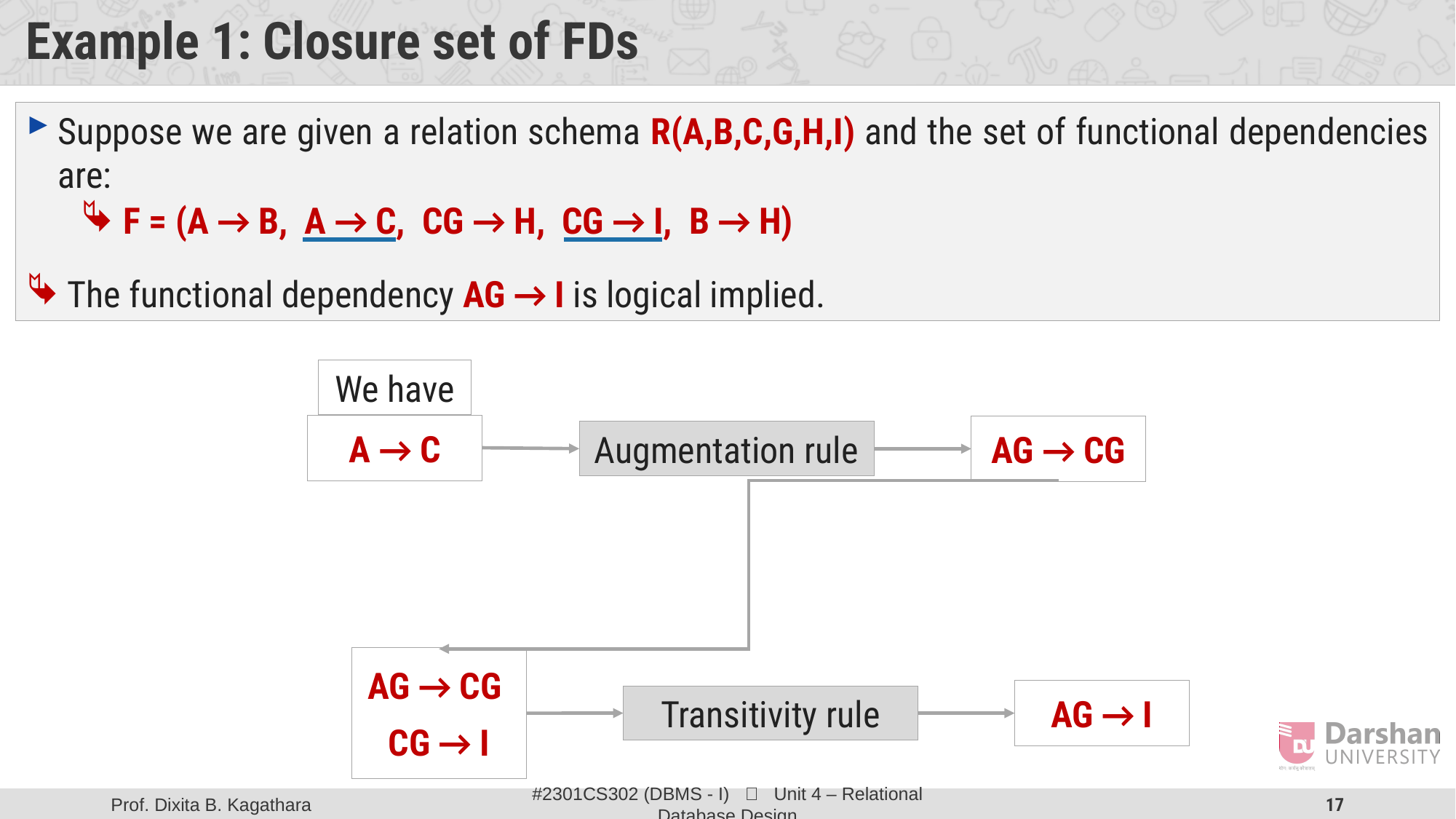

# Example 1: Closure set of FDs
Suppose we are given a relation schema R(A,B,C,G,H,I) and the set of functional dependencies are:
F = (A → B,  A → C,  CG → H,  CG → I,  B → H)
The functional dependency AG → I is logical implied.

We have
Augmentation rule
A → C
AG → CG
AG → CG
CG → I
AG → I
Transitivity rule